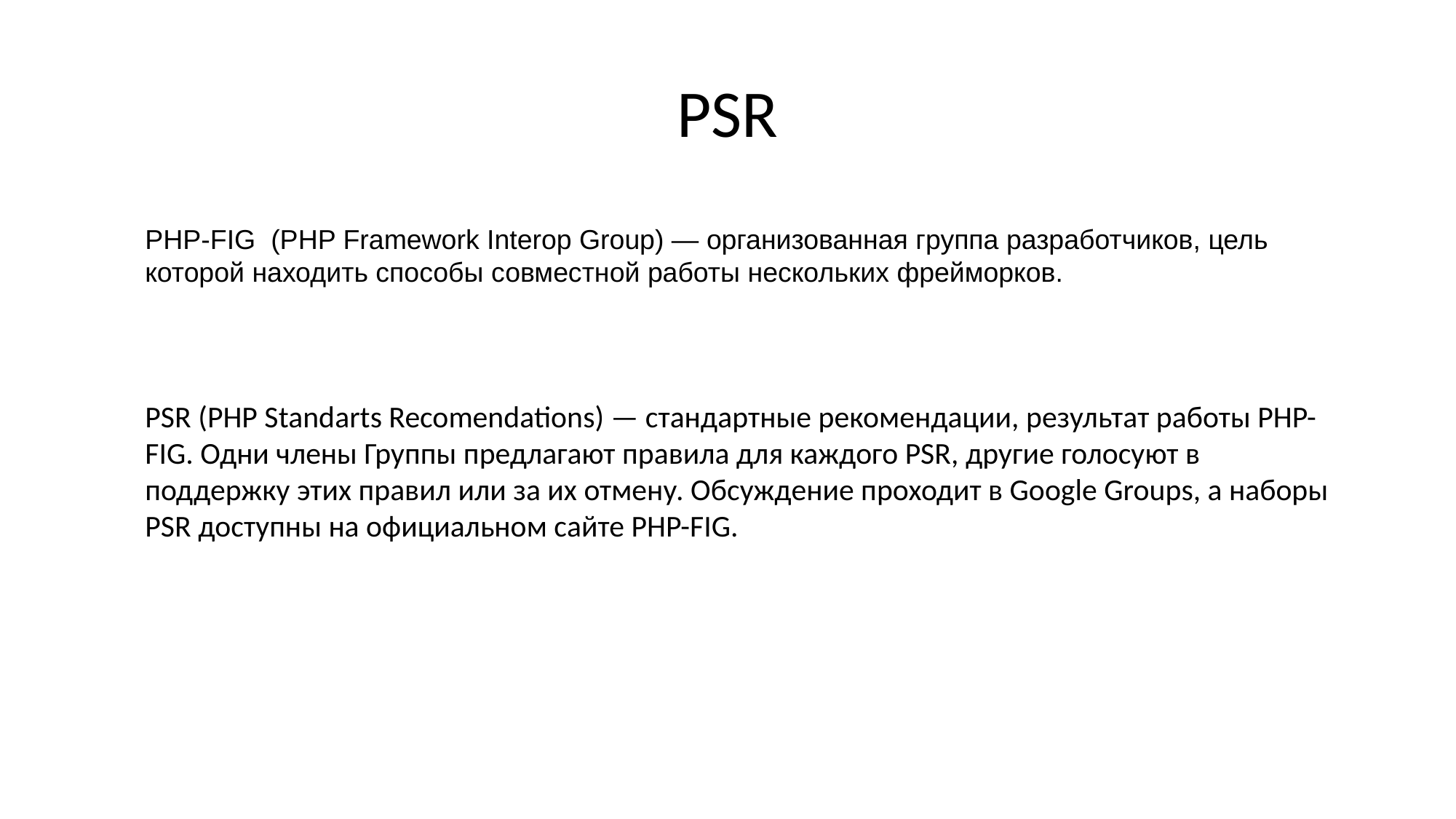

# PSR
PHP-FIG  (PHP Framework Interop Group) — организованная группа разработчиков, цель которой находить способы совместной работы нескольких фрейморков.
PSR (PHP Standarts Recomendations) — стандартные рекомендации, результат работы PHP-FIG. Одни члены Группы предлагают правила для каждого PSR, другие голосуют в поддержку этих правил или за их отмену. Обсуждение проходит в Google Groups, а наборы PSR доступны на официальном сайте PHP-FIG.